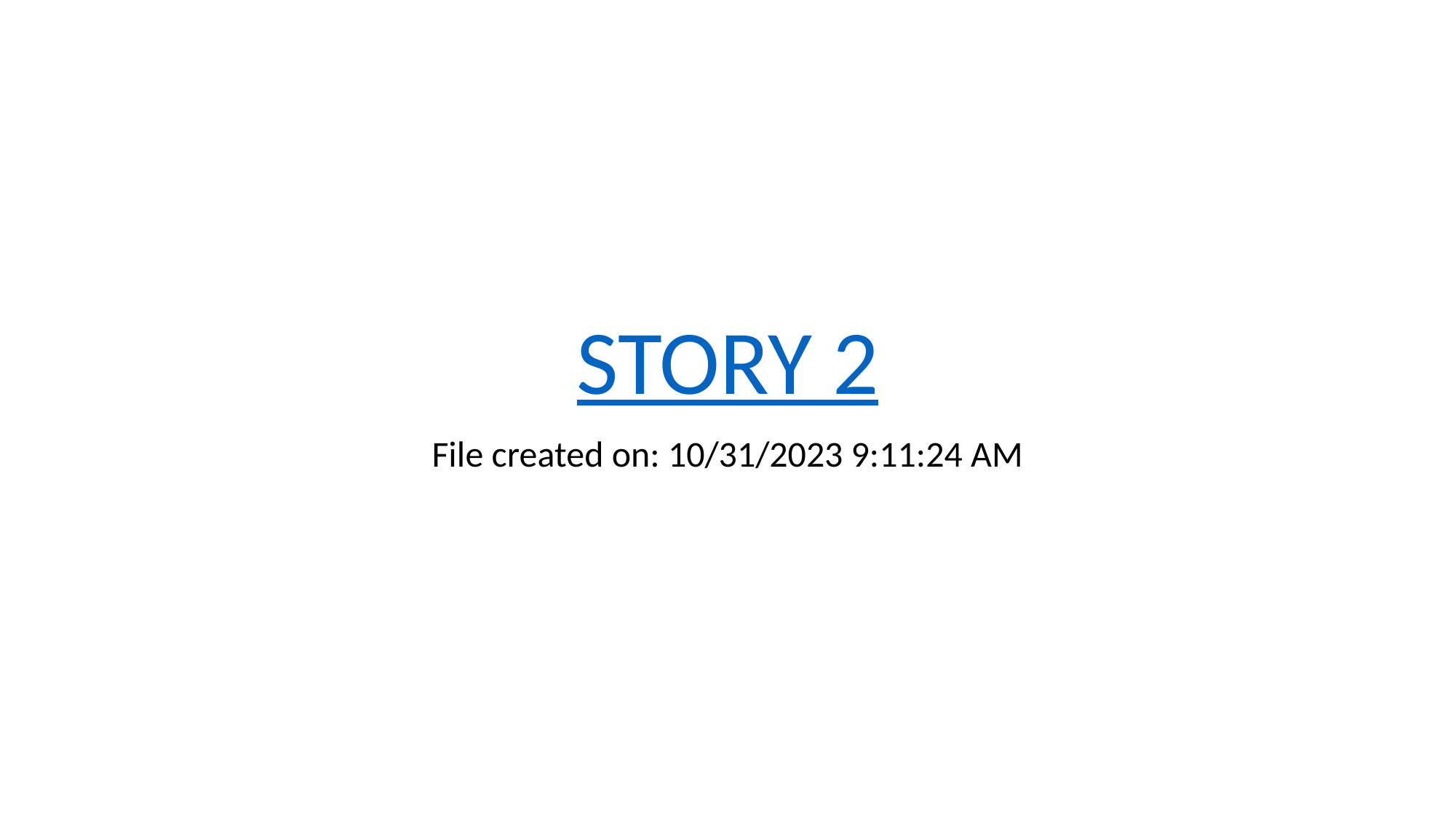

# STORY 2
File created on: 10/31/2023 9:11:24 AM